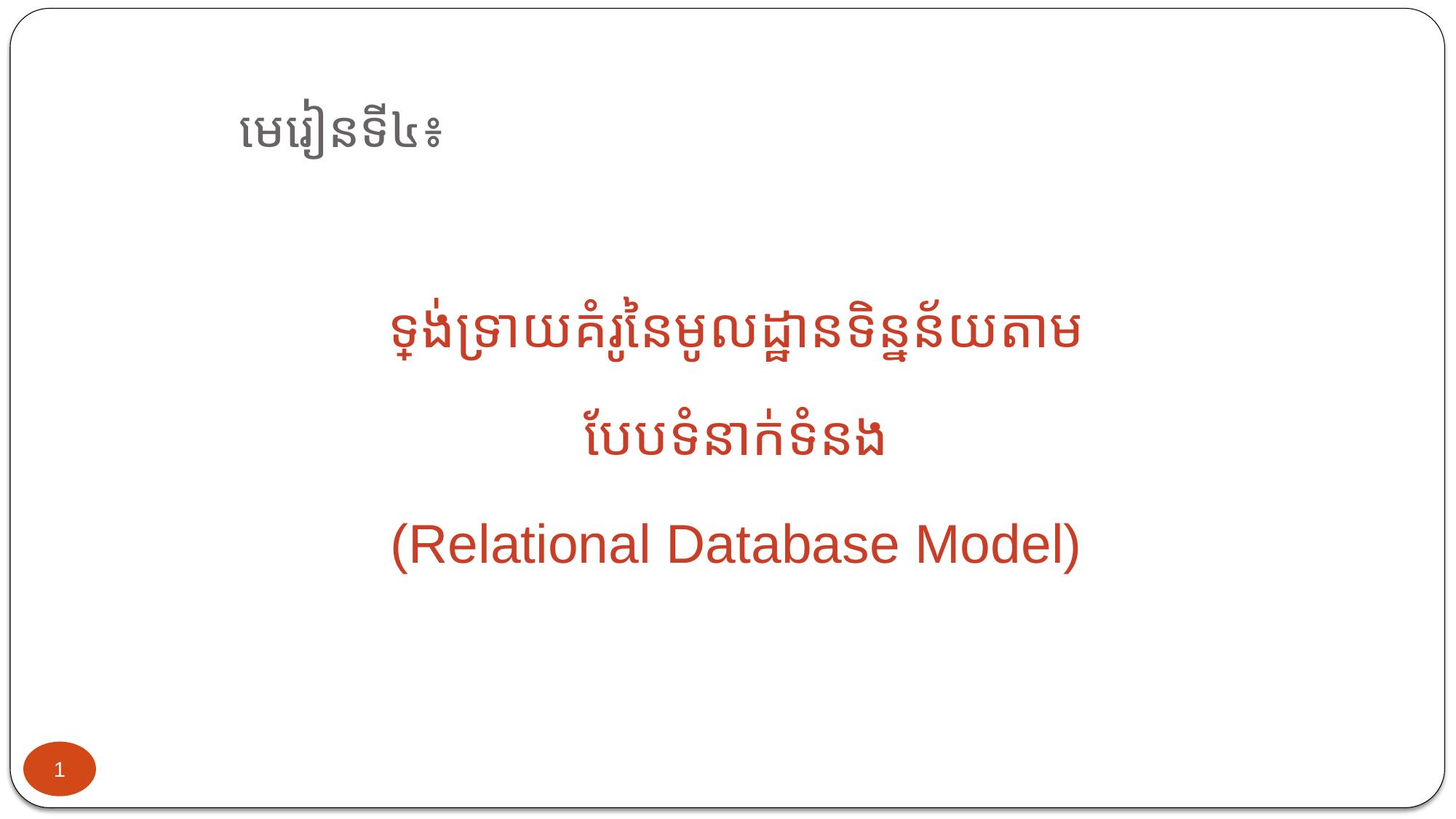

# មេរៀនទី៤៖
ទ្រង់ទ្រាយគំរូនៃមូលដ្ឋានទិន្នន័យតាម
បែបទំនាក់ទំនង
(Relational Database Model)
1